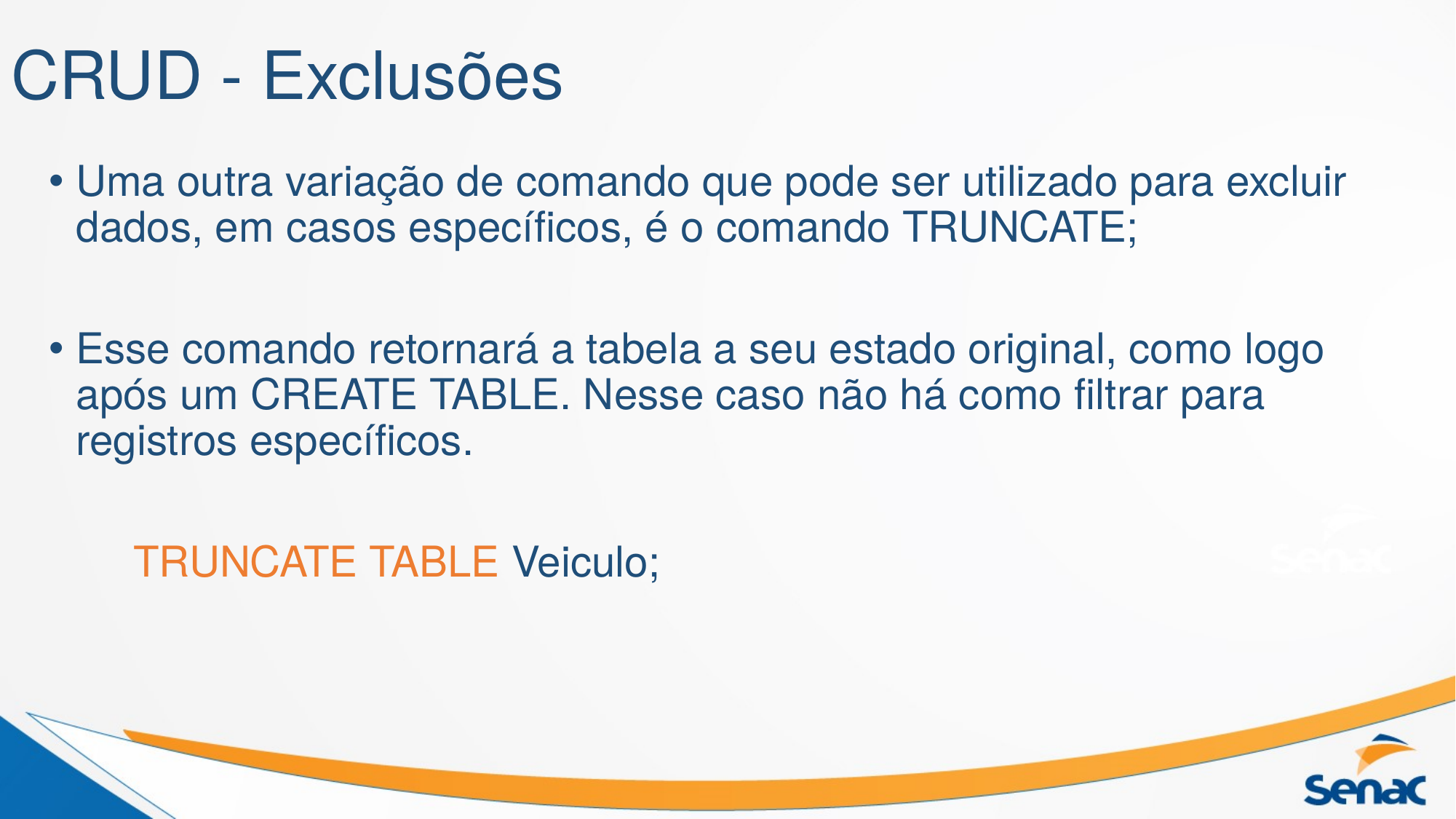

# CRUD - Exclusões
Uma outra variação de comando que pode ser utilizado para excluir dados, em casos específicos, é o comando TRUNCATE;

Esse comando retornará a tabela a seu estado original, como logo após um CREATE TABLE. Nesse caso não há como filtrar para registros específicos.

  TRUNCATE TABLE Veiculo;